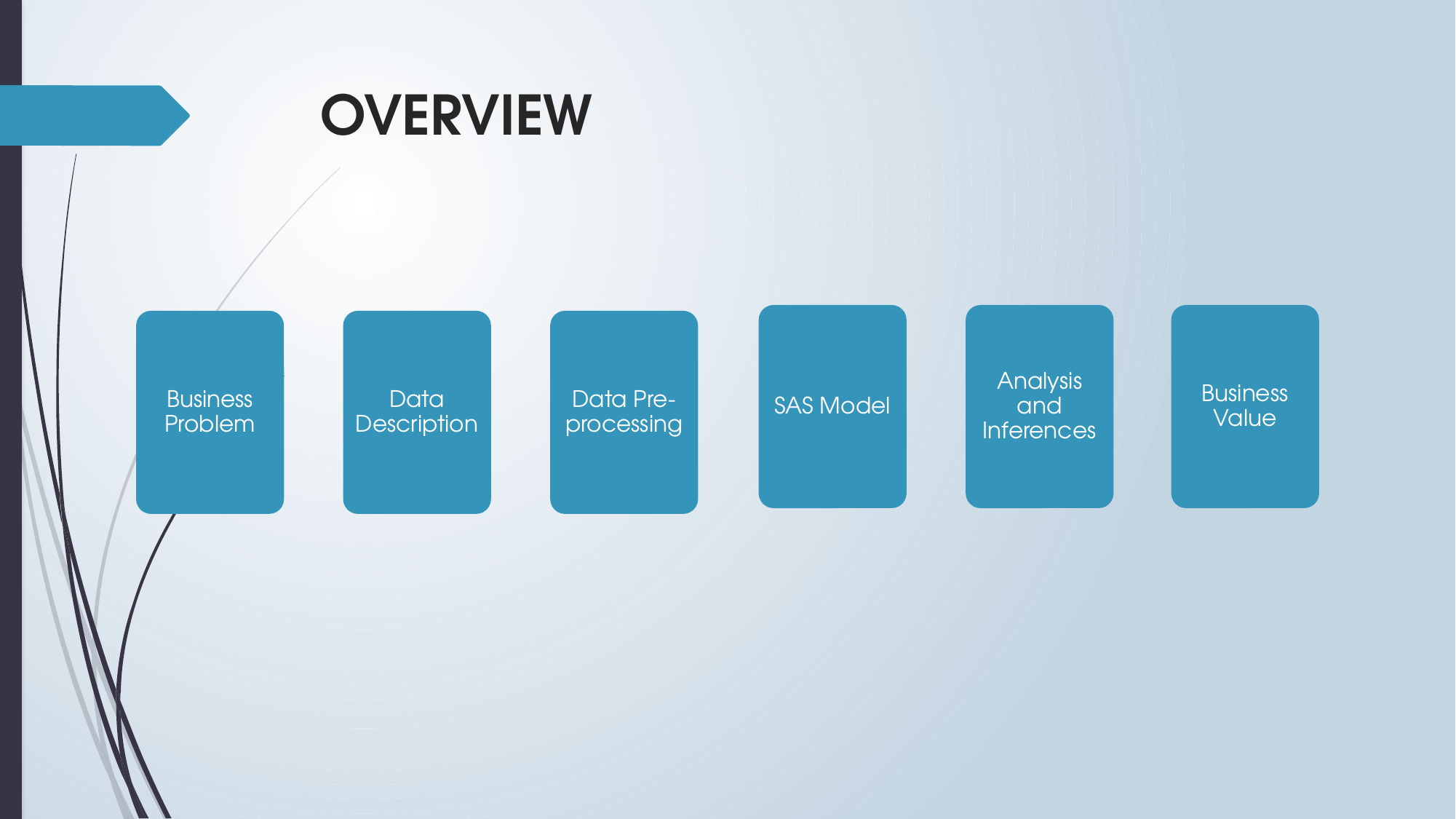

# OVERVIEW

SAS Model

Analysis and Inferences

Business Value

Business Problem

Data Description

Data Pre-processing